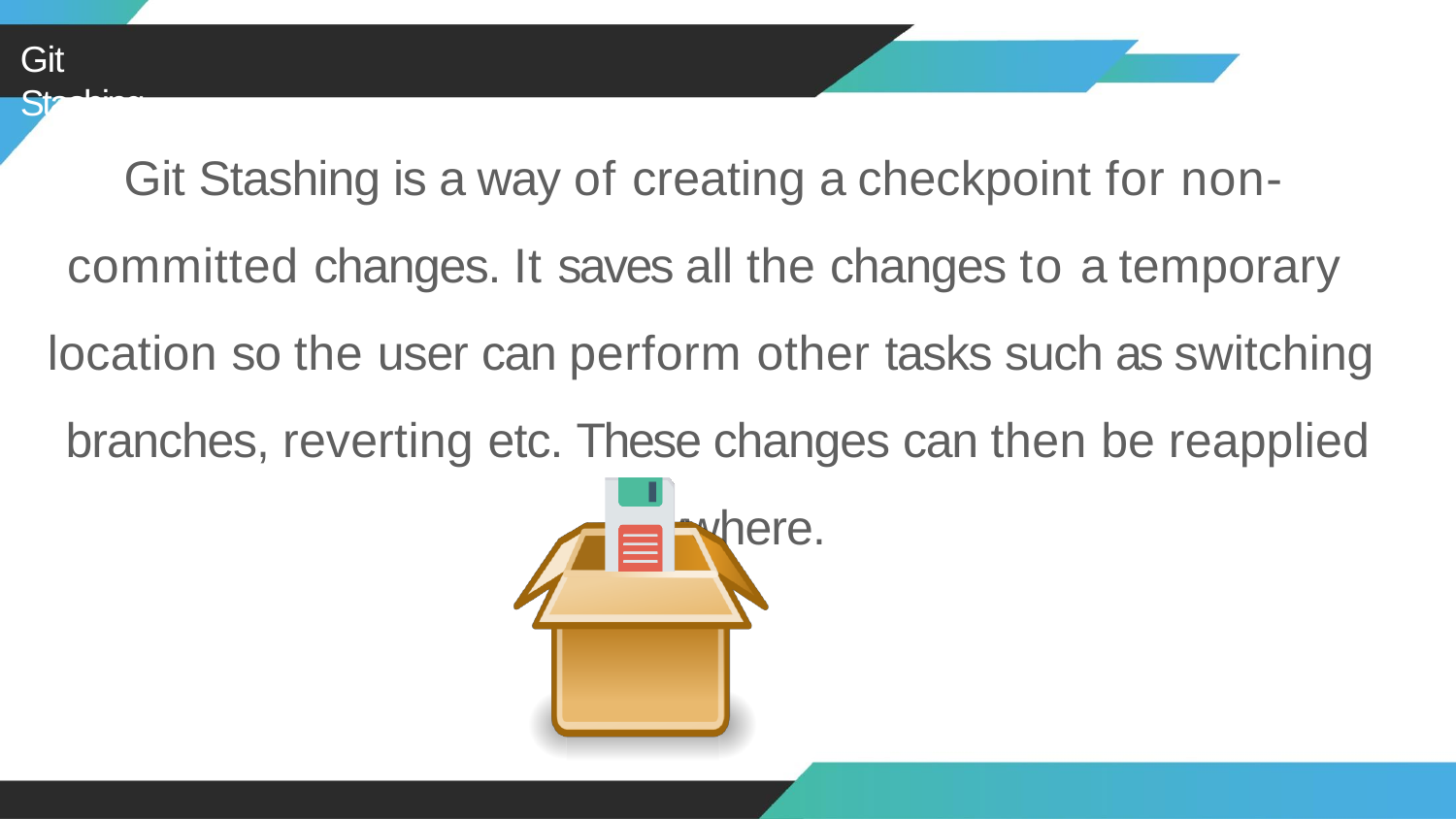

# Git Stashing
Git Stashing is a way of creating a checkpoint for non-  committed changes. It saves all the changes to a temporary  location so the user can perform other tasks such as switching  branches, reverting etc. These changes can then be reapplied  anywhere.